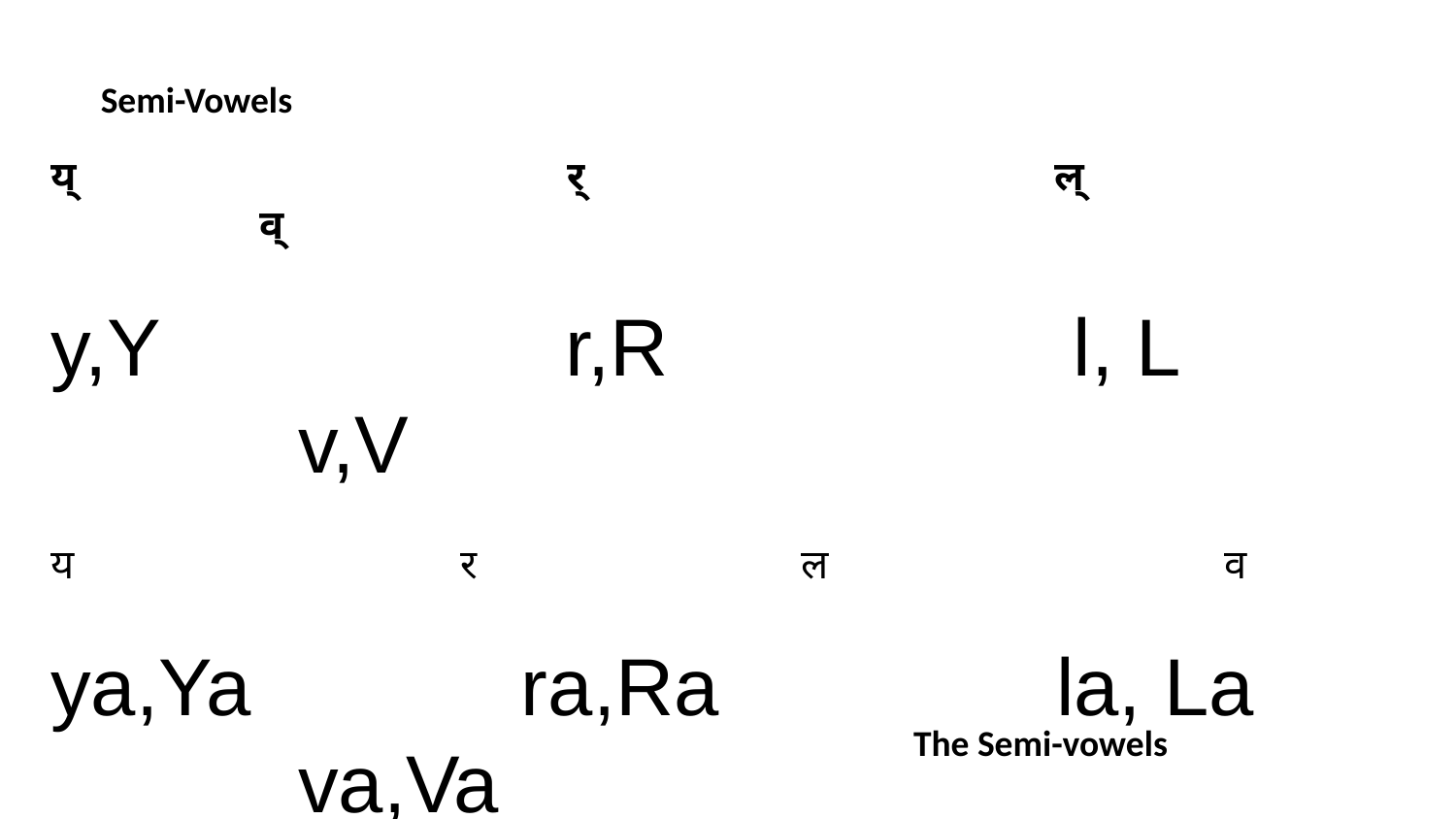

Semi-Vowels
य्                                               र्                                             ल्                                                   व्

y,Y                  r,R                  l, L                     v,V

य                                     र                               ल                                      व

ya,Ya            ra,Ra               la, La                  va,Va

The Semi-vowels